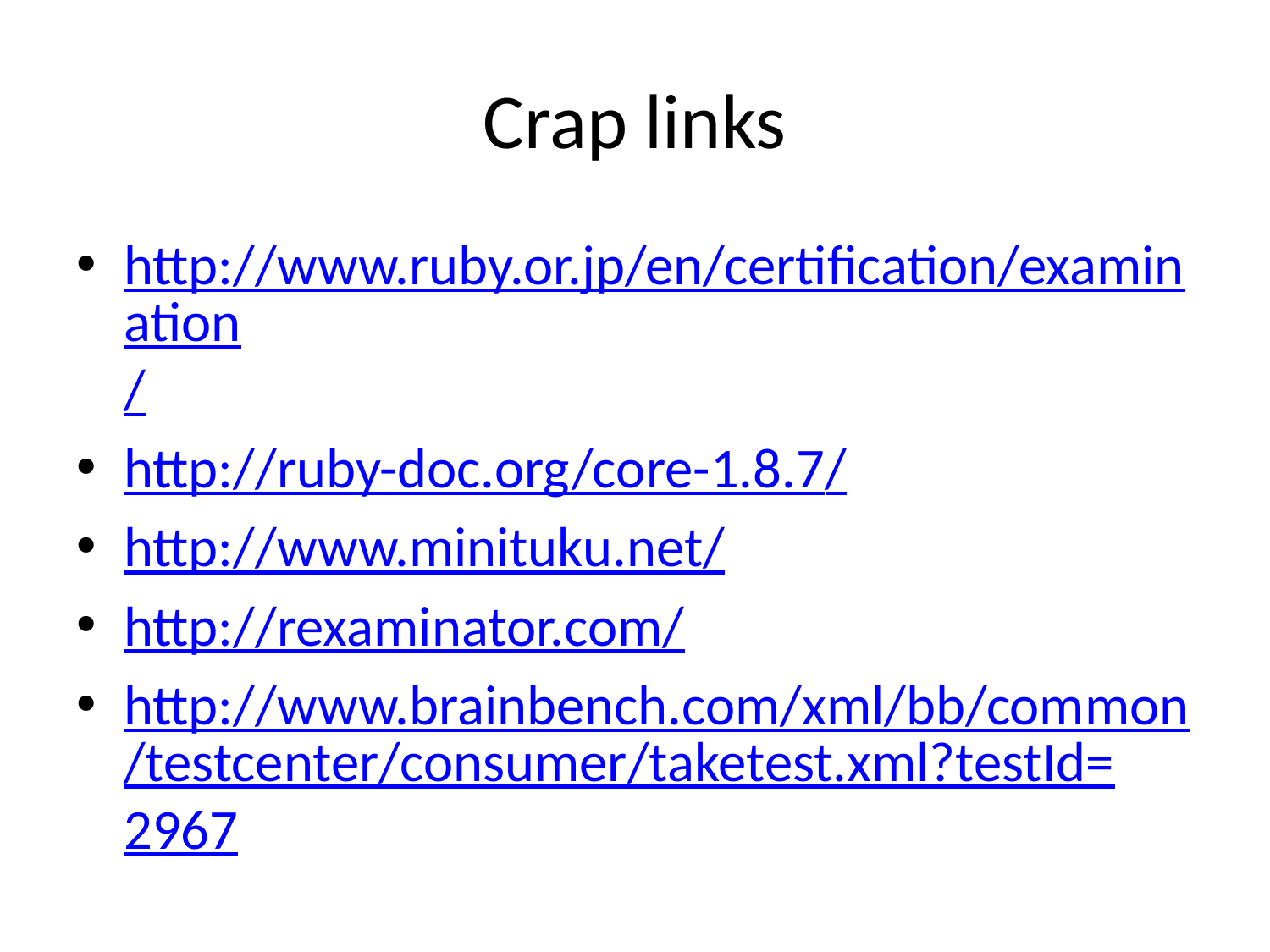

# Crap links
http://www.ruby.or.jp/en/certification/examination/
http://ruby-doc.org/core-1.8.7/
http://www.minituku.net/
http://rexaminator.com/
http://www.brainbench.com/xml/bb/common/testcenter/consumer/taketest.xml?testId=2967